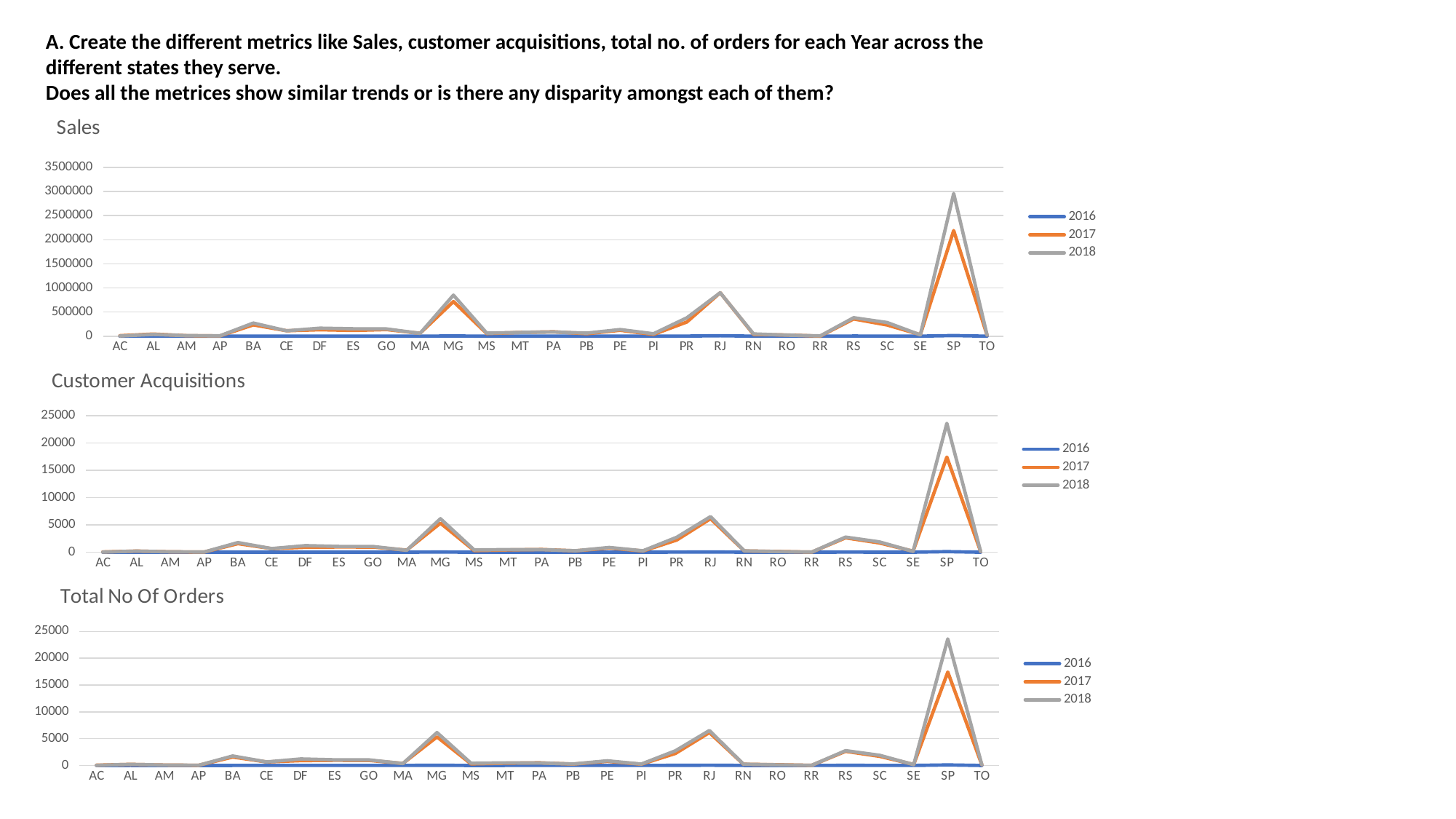

A. Create the different metrics like Sales, customer acquisitions, total no. of orders for each Year across the different states they serve.
Does all the metrices show similar trends or is there any disparity amongst each of them?

### Chart: Sales

| Category |  |  |  |
|---|---|---|---|
| AC | 0.0 | 10667.95 | 5315.0 |
| AL | 82.49 | 43805.64 | 36426.68 |
| AM | 0.0 | 10494.49 | 11862.35 |
| AP | 0.0 | 6046.64 | 7427.66 |
| BA | 894.05 | 234056.77 | 272158.01 |
| CE | 1689.38 | 112578.51 | 111996.17 |
| DF | 1043.77 | 133580.64 | 166262.04 |
| ES | 917.79 | 118789.37 | 153824.97 |
| GO | 984.39 | 136535.45 | 150350.62 |
| MA | 704.26 | 59945.22 | 58642.14 |
| MG | 4652.22 | 717852.5 | 851003.48 |
| MS | 0.0 | 53613.3 | 63141.35 |
| MT | 327.79 | 77650.22 | 78335.52 |
| PA | 1087.6 | 91004.93 | 86728.59 |
| PB | 49.9 | 51509.39 | 63314.81 |
| PE | 1369.1 | 122594.96 | 137775.88 |
| PI | 210.0 | 36394.88 | 50055.21 |
| PR | 2015.51 | 294101.24 | 380766.31 |
| RJ | 9187.18 | 901158.52 | 901277.72 |
| RN | 728.69 | 35459.84 | 46846.45 |
| RO | 0.0 | 24468.45 | 21563.19 |
| RR | 112.59 | 1404.76 | 6222.09 |
| RS | 3202.32 | 356704.72 | 382652.74 |
| SC | 2238.06 | 232303.51 | 284036.71 |
| SE | 285.45 | 31387.3 | 27248.1 |
| SP | 12943.52 | 2190452.45 | 2960471.25 |
| TO | 0.0 | 23930.62 | 25477.37 |

### Chart: Customer Acquisitions

| Category |  |  |  |
|---|---|---|---|
| AC | 0.0 | 54.0 | 27.0 |
| AL | 2.0 | 205.0 | 204.0 |
| AM | 0.0 | 74.0 | 73.0 |
| AP | 0.0 | 29.0 | 39.0 |
| BA | 4.0 | 1570.0 | 1770.0 |
| CE | 7.0 | 654.0 | 662.0 |
| DF | 6.0 | 904.0 | 1211.0 |
| ES | 4.0 | 959.0 | 1055.0 |
| GO | 8.0 | 942.0 | 1048.0 |
| MA | 4.0 | 378.0 | 354.0 |
| MG | 39.0 | 5323.0 | 6134.0 |
| MS | 0.0 | 296.0 | 412.0 |
| MT | 2.0 | 418.0 | 482.0 |
| PA | 4.0 | 500.0 | 465.0 |
| PB | 1.0 | 256.0 | 274.0 |
| PE | 7.0 | 764.0 | 872.0 |
| PI | 1.0 | 225.0 | 264.0 |
| PR | 20.0 | 2230.0 | 2733.0 |
| RJ | 43.0 | 6139.0 | 6516.0 |
| RN | 4.0 | 232.0 | 246.0 |
| RO | 0.0 | 137.0 | 109.0 |
| RR | 2.0 | 18.0 | 25.0 |
| RS | 21.0 | 2632.0 | 2764.0 |
| SC | 10.0 | 1694.0 | 1896.0 |
| SE | 3.0 | 189.0 | 153.0 |
| SP | 104.0 | 17424.0 | 23599.0 |
| TO | 0.0 | 133.0 | 145.0 |

### Chart: Total No Of Orders

| Category |  |  |  |
|---|---|---|---|
| AC | 0.0 | 54.0 | 27.0 |
| AL | 2.0 | 205.0 | 204.0 |
| AM | 0.0 | 74.0 | 73.0 |
| AP | 0.0 | 29.0 | 39.0 |
| BA | 4.0 | 1570.0 | 1770.0 |
| CE | 7.0 | 654.0 | 662.0 |
| DF | 6.0 | 904.0 | 1211.0 |
| ES | 4.0 | 959.0 | 1055.0 |
| GO | 8.0 | 942.0 | 1048.0 |
| MA | 4.0 | 378.0 | 354.0 |
| MG | 39.0 | 5323.0 | 6134.0 |
| MS | 0.0 | 296.0 | 412.0 |
| MT | 2.0 | 418.0 | 482.0 |
| PA | 4.0 | 500.0 | 465.0 |
| PB | 1.0 | 256.0 | 274.0 |
| PE | 7.0 | 764.0 | 872.0 |
| PI | 1.0 | 225.0 | 264.0 |
| PR | 20.0 | 2230.0 | 2733.0 |
| RJ | 43.0 | 6139.0 | 6516.0 |
| RN | 4.0 | 232.0 | 246.0 |
| RO | 0.0 | 137.0 | 109.0 |
| RR | 2.0 | 18.0 | 25.0 |
| RS | 21.0 | 2632.0 | 2764.0 |
| SC | 10.0 | 1694.0 | 1896.0 |
| SE | 3.0 | 189.0 | 153.0 |
| SP | 104.0 | 17424.0 | 23599.0 |
| TO | 0.0 | 133.0 | 145.0 |